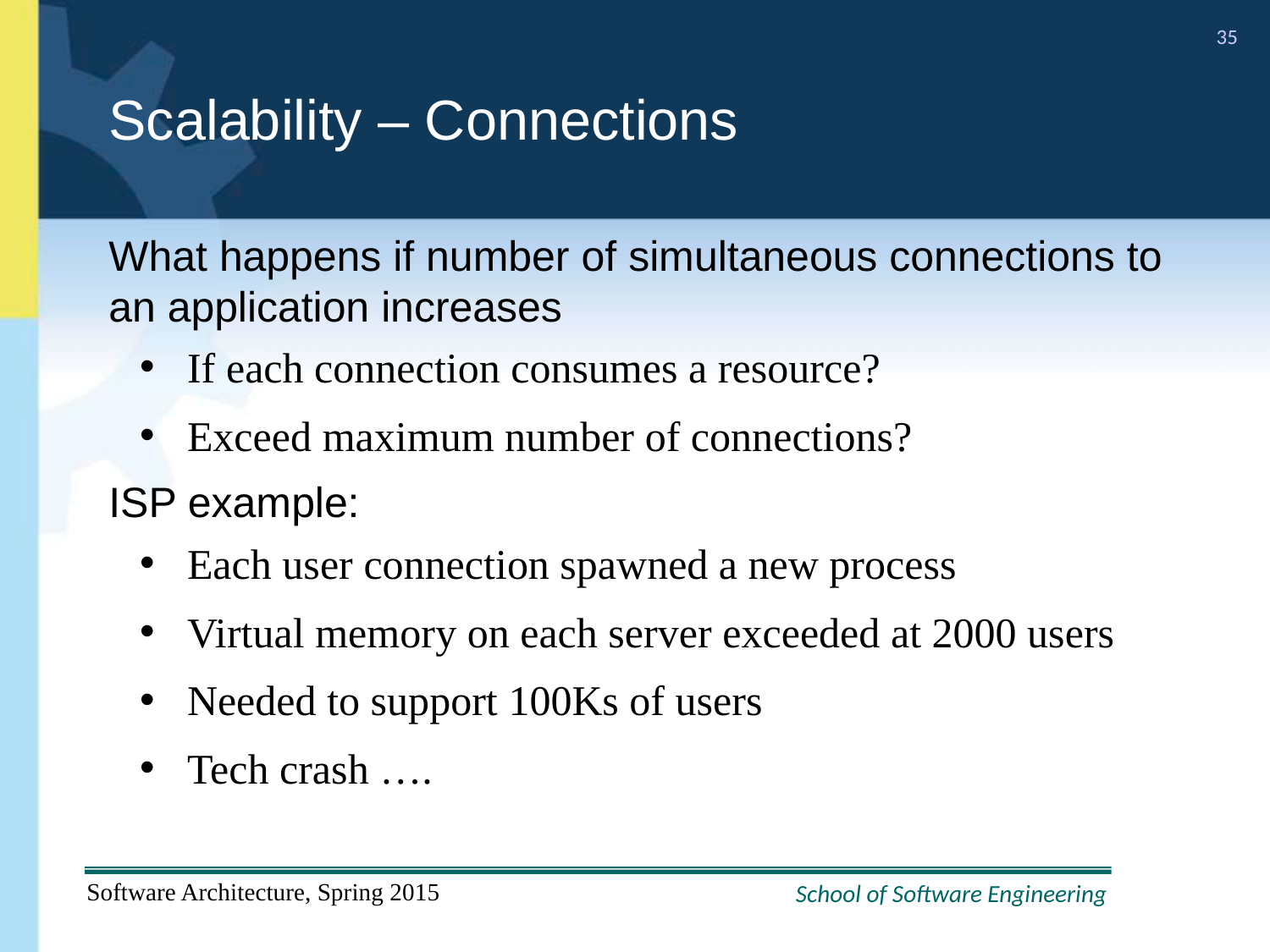

# Scalability – Connections
What happens if number of simultaneous connections to an application increases
If each connection consumes a resource?
Exceed maximum number of connections?
ISP example:
Each user connection spawned a new process
Virtual memory on each server exceeded at 2000 users
Needed to support 100Ks of users
Tech crash ….